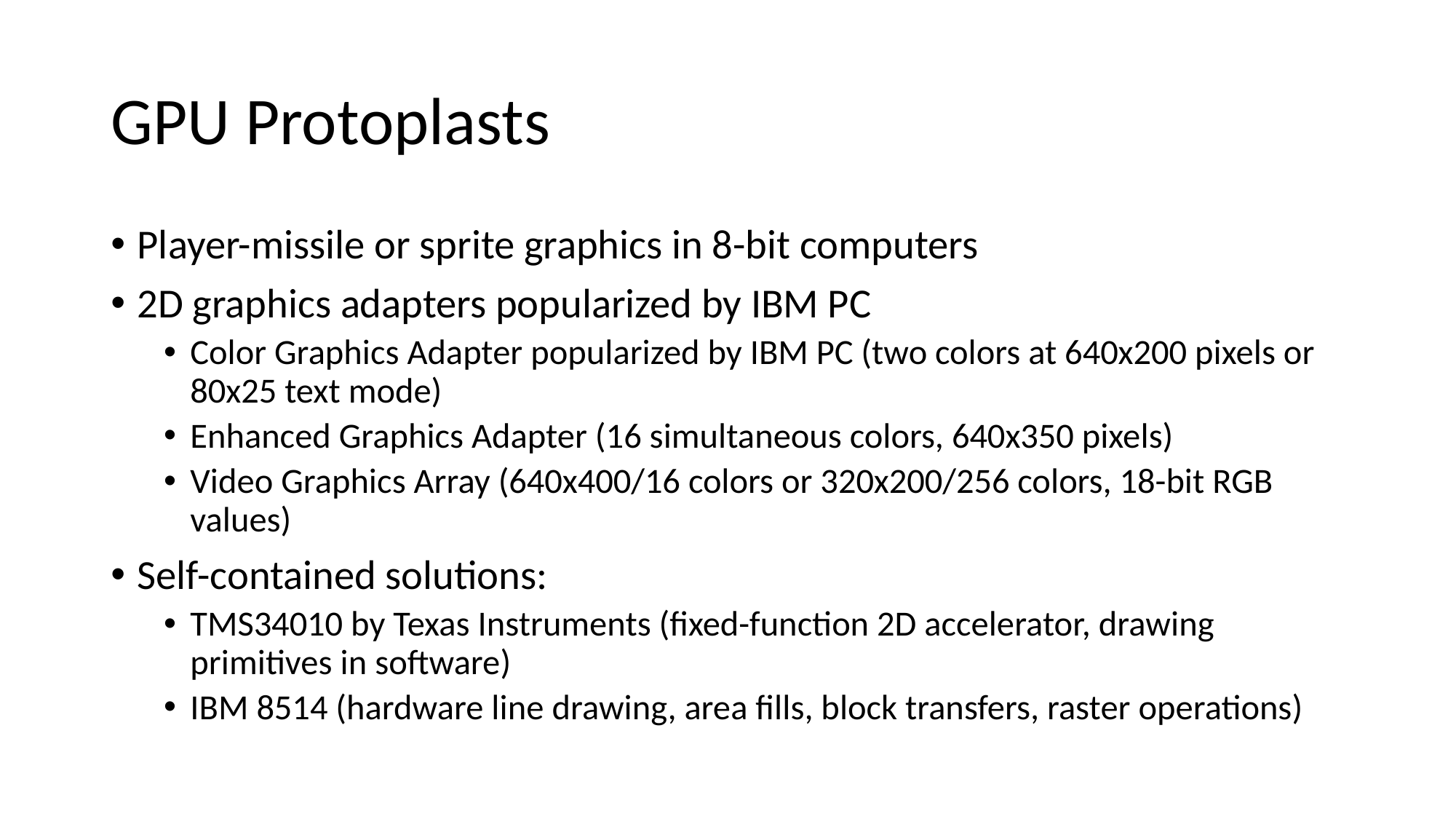

# GPU Protoplasts
Player-missile or sprite graphics in 8-bit computers
2D graphics adapters popularized by IBM PC
Color Graphics Adapter popularized by IBM PC (two colors at 640x200 pixels or 80x25 text mode)
Enhanced Graphics Adapter (16 simultaneous colors, 640x350 pixels)
Video Graphics Array (640x400/16 colors or 320x200/256 colors, 18-bit RGB values)
Self-contained solutions:
TMS34010 by Texas Instruments (fixed-function 2D accelerator, drawing primitives in software)
IBM 8514 (hardware line drawing, area fills, block transfers, raster operations)